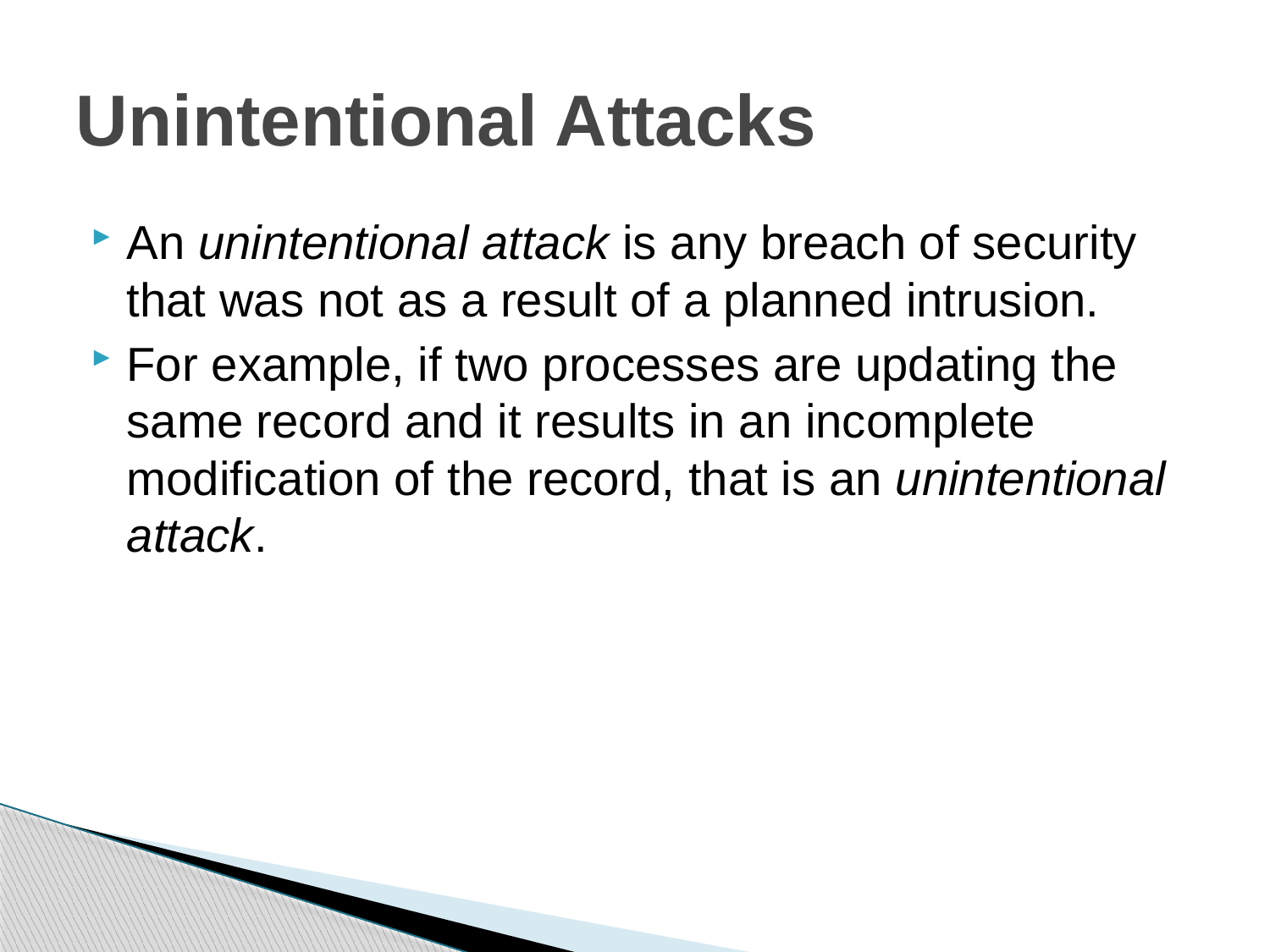

# Unintentional Attacks
An unintentional attack is any breach of security that was not as a result of a planned intrusion.
For example, if two processes are updating the same record and it results in an incomplete modification of the record, that is an unintentional attack.